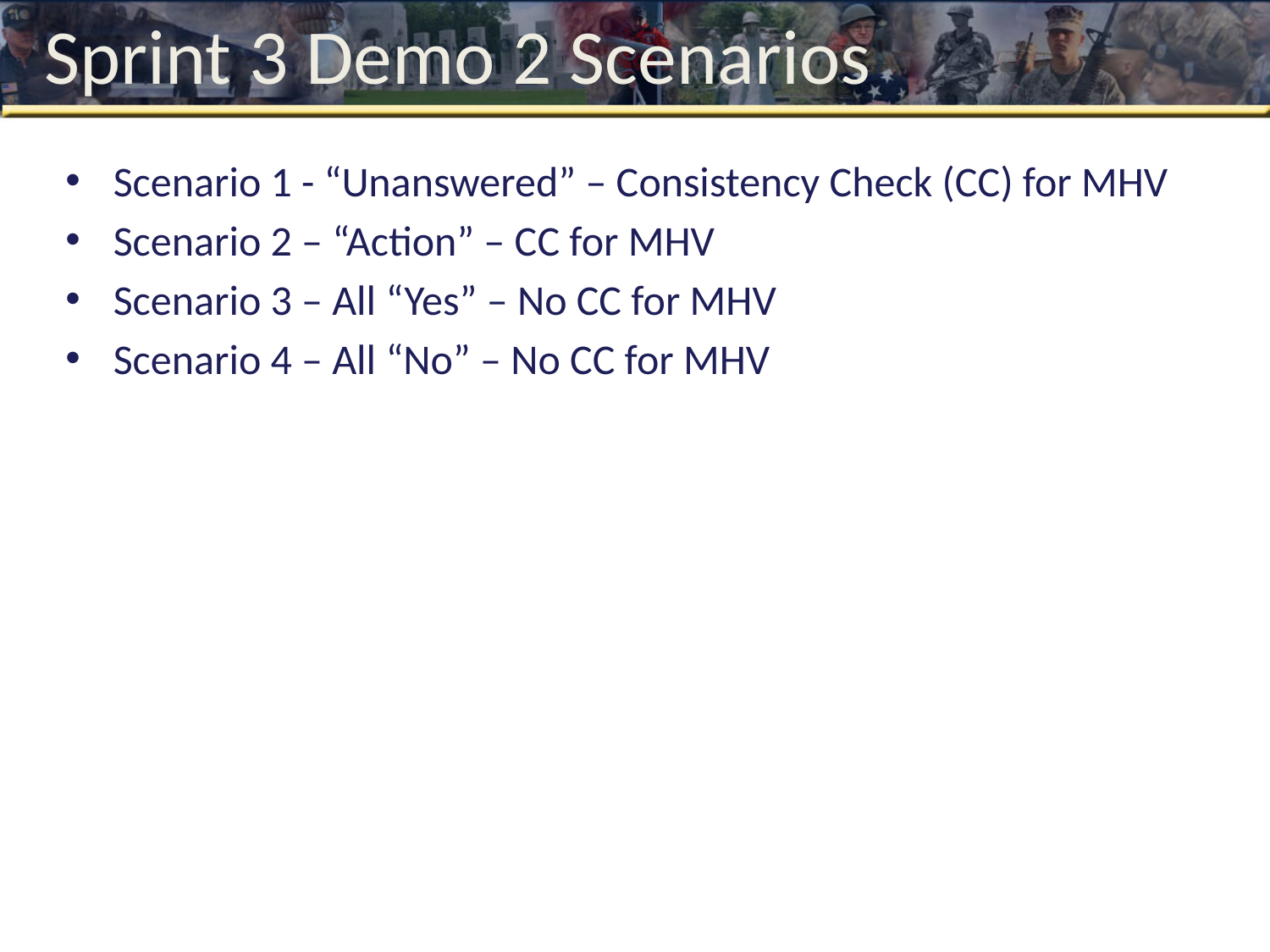

# Sprint 3 Demo 2 Scenarios
Scenario 1 - “Unanswered” – Consistency Check (CC) for MHV
Scenario 2 – “Action” – CC for MHV
Scenario 3 – All “Yes” – No CC for MHV
Scenario 4 – All “No” – No CC for MHV